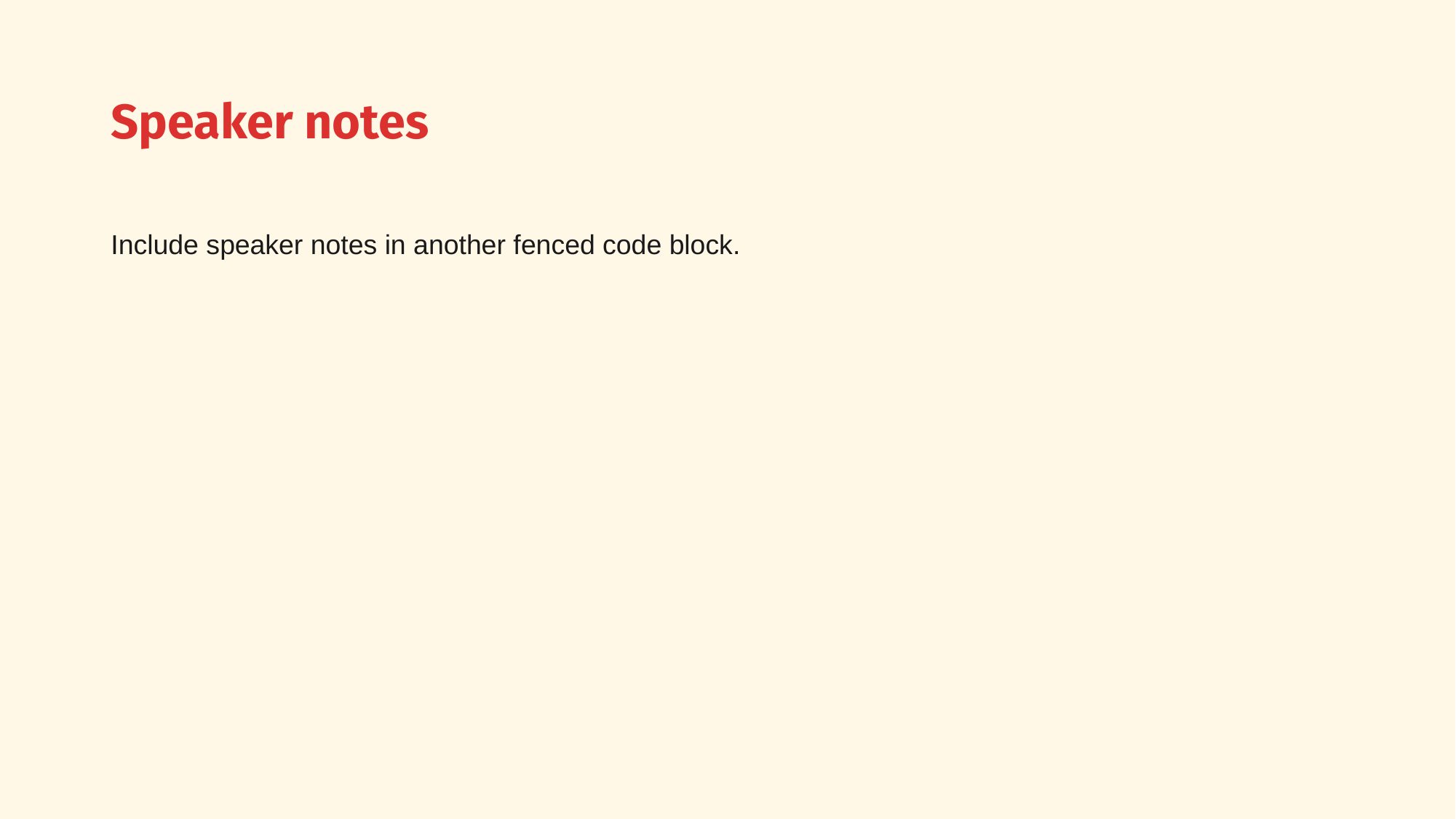

# Speaker notes
Include speaker notes in another fenced code block.